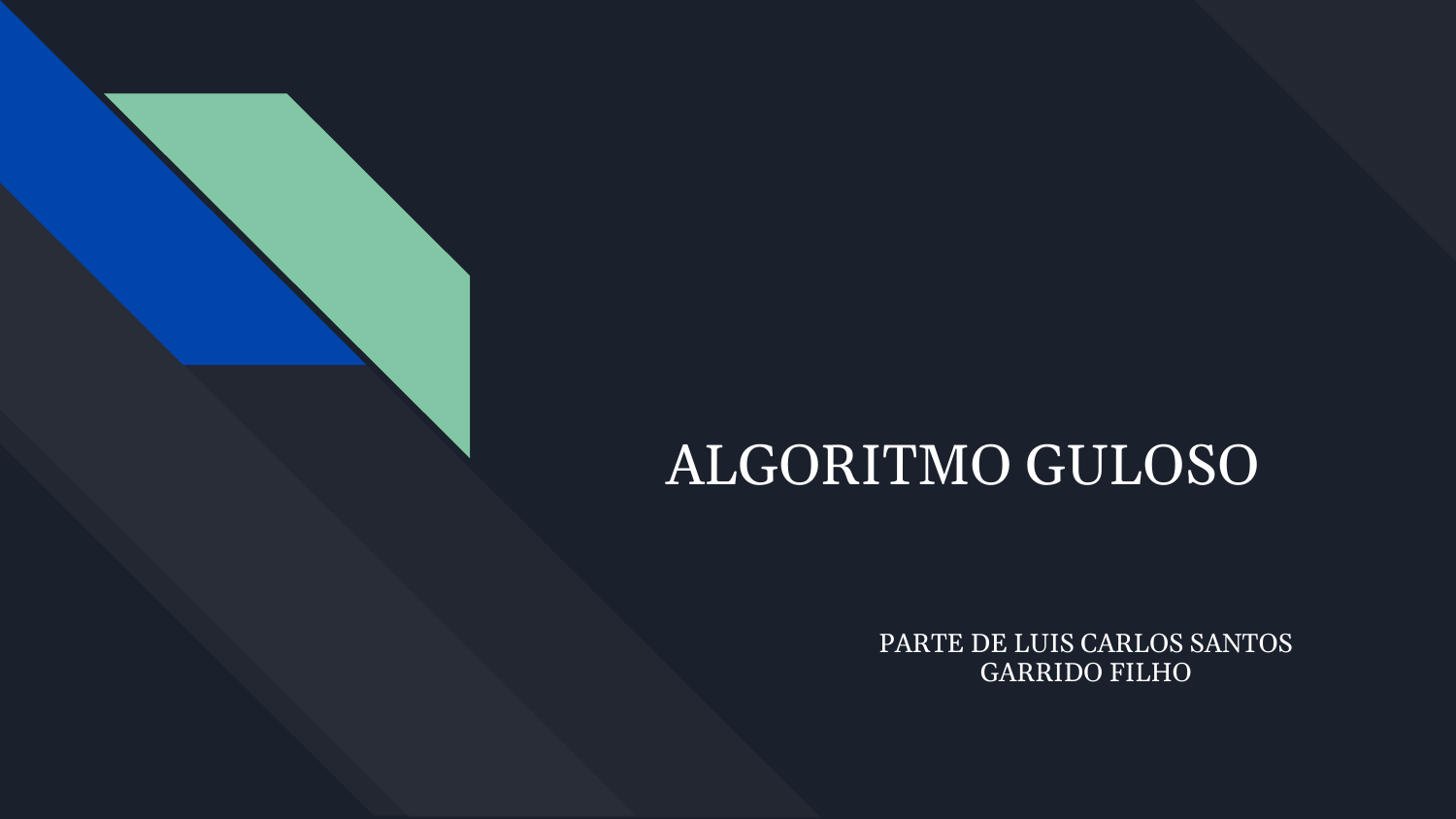

ALGORITMO GULOSO
PARTE DE LUIS CARLOS SANTOS GARRIDO FILHO